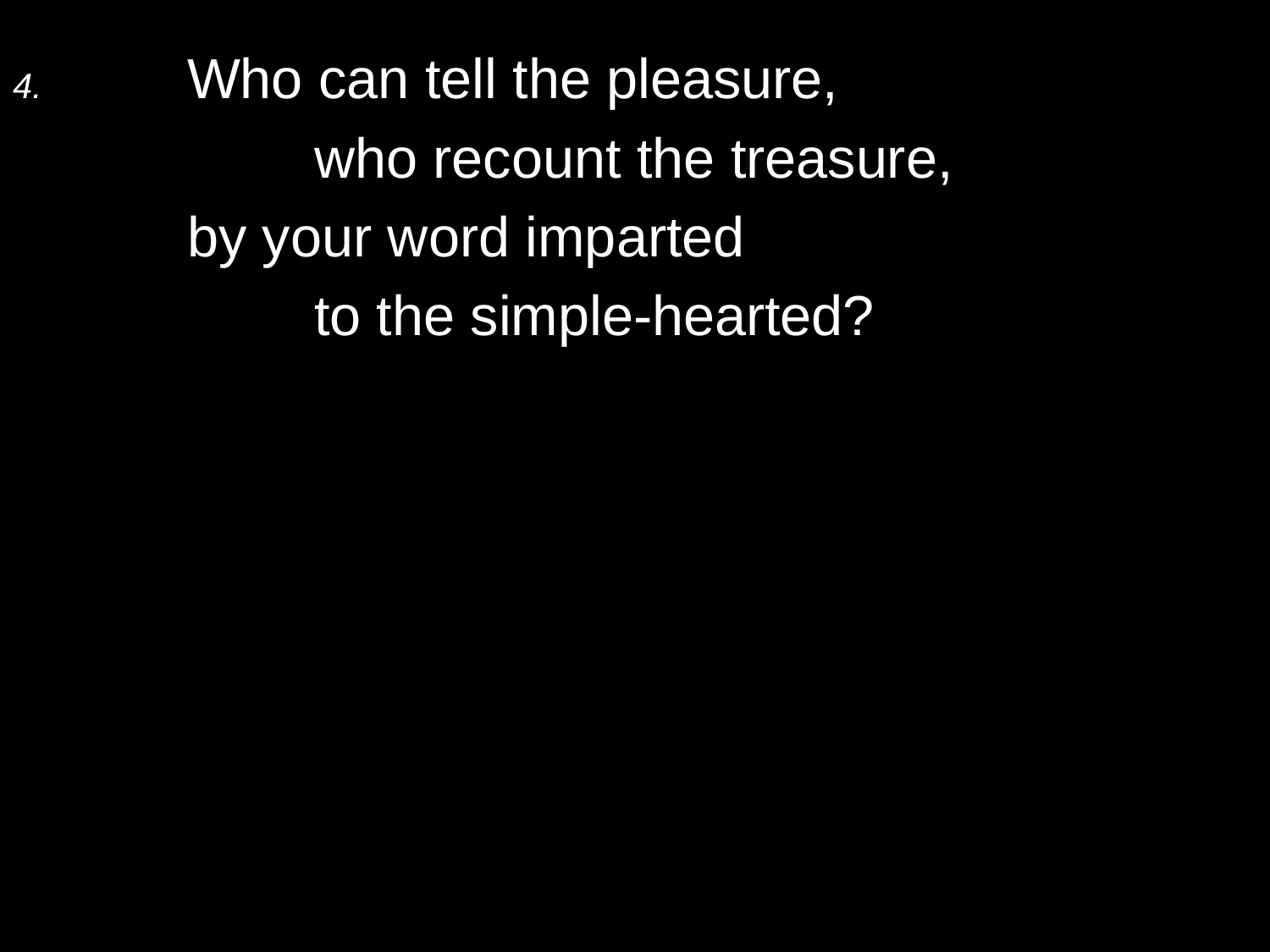

4.	Who can tell the pleasure,
		who recount the treasure,
	by your word imparted
		to the simple-hearted?